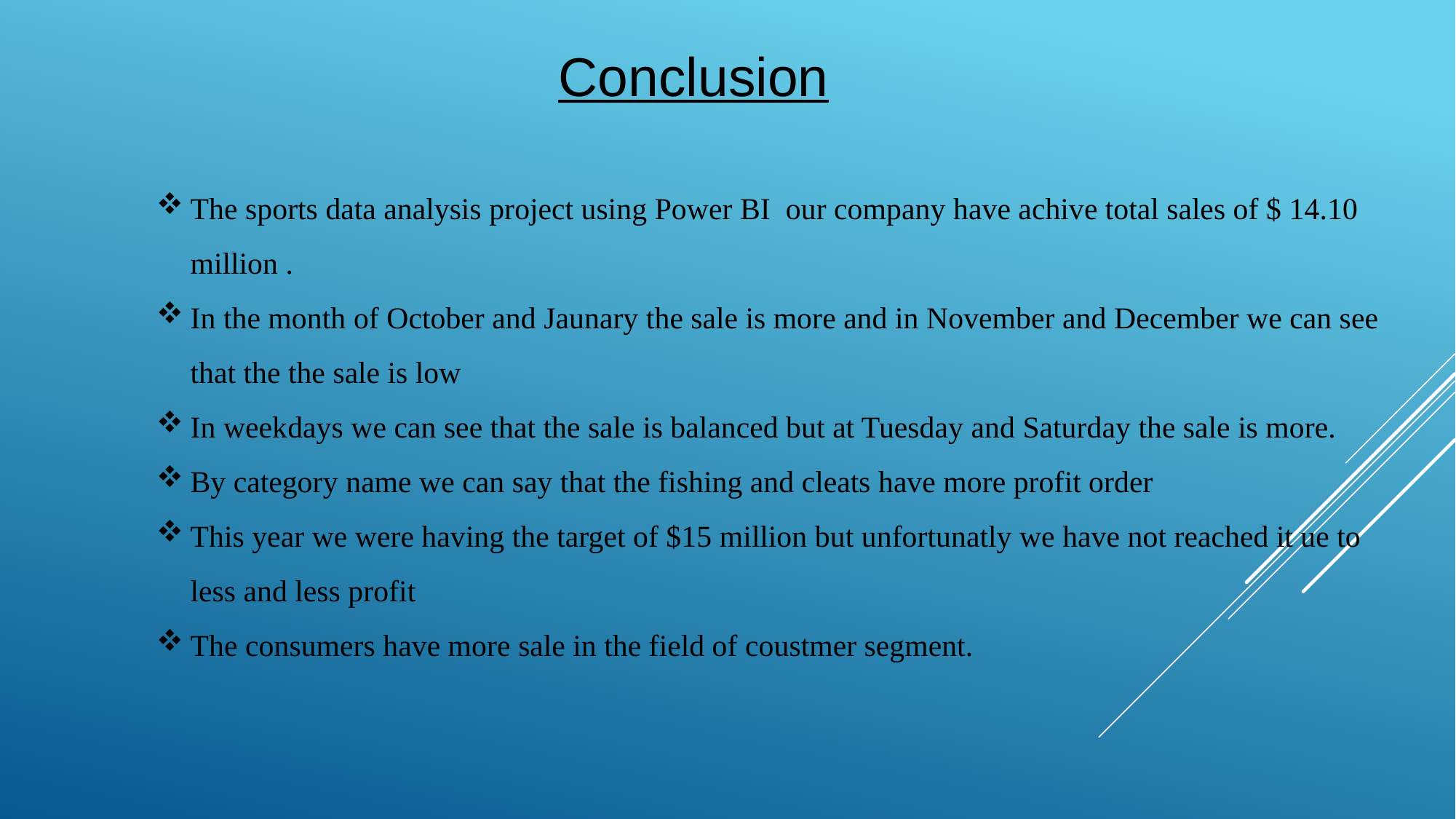

Conclusion
The sports data analysis project using Power BI  our company have achive total sales of $ 14.10 million .
In the month of October and Jaunary the sale is more and in November and December we can see that the the sale is low
In weekdays we can see that the sale is balanced but at Tuesday and Saturday the sale is more.
By category name we can say that the fishing and cleats have more profit order
This year we were having the target of $15 million but unfortunatly we have not reached it ue to less and less profit
The consumers have more sale in the field of coustmer segment.